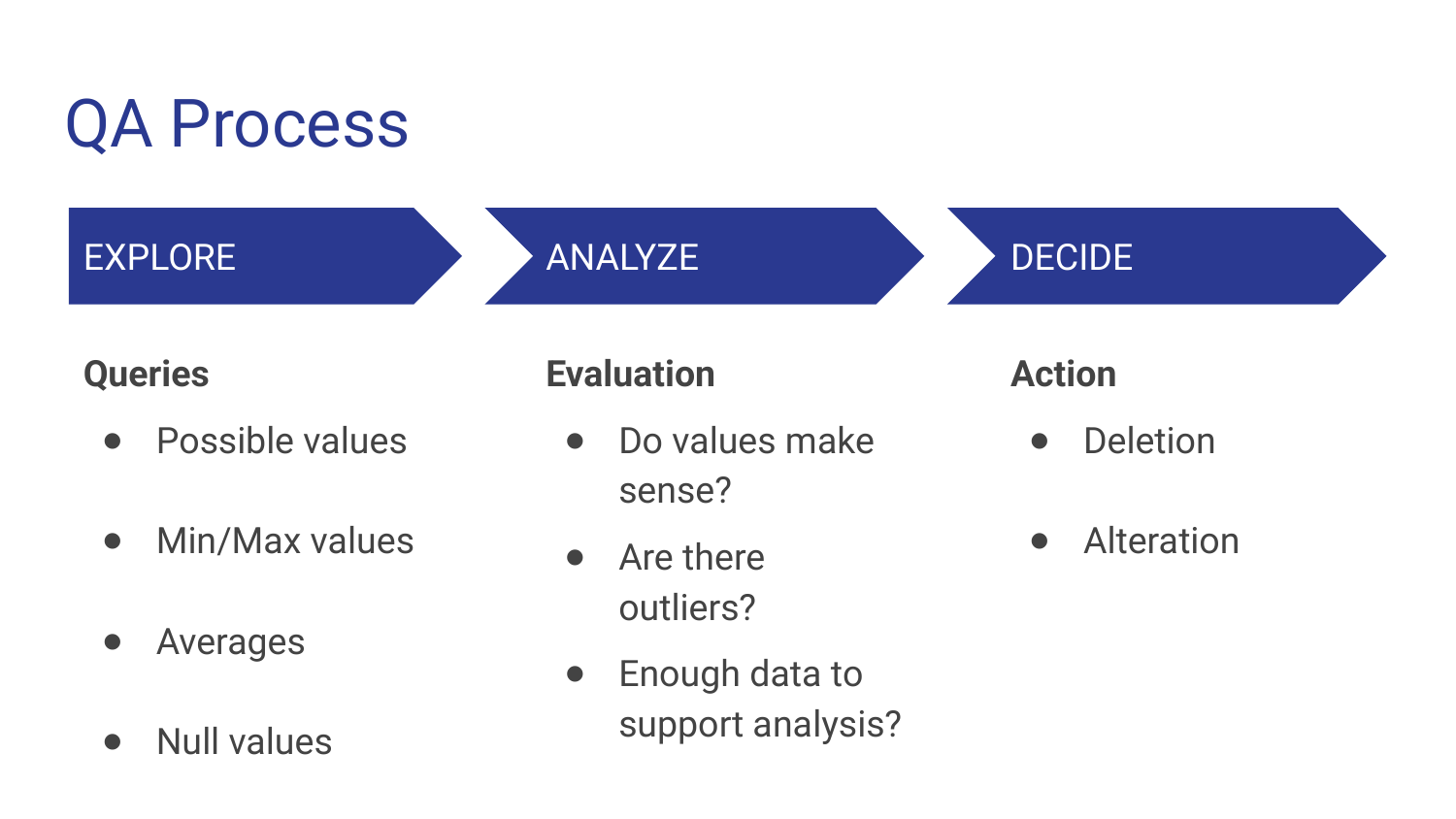

# QA Process

EXPLORE
ANALYZE
DECIDE
Queries
Possible values
Min/Max values
Averages
Null values
Evaluation
Do values make sense?
Are there outliers?
Enough data to support analysis?
Action
Deletion
Alteration